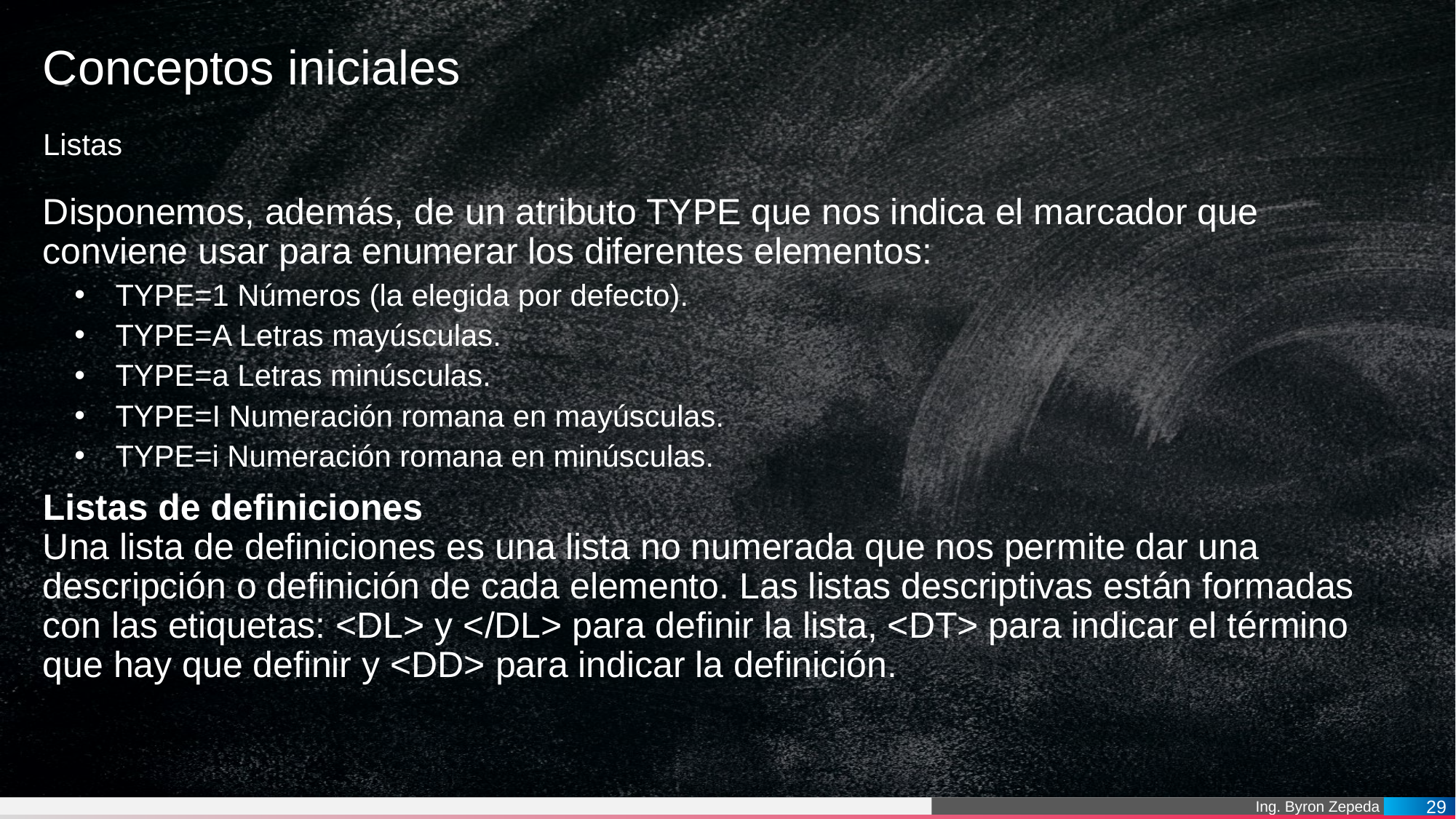

# Conceptos iniciales
Listas
Disponemos, además, de un atributo TYPE que nos indica el marcador que conviene usar para enumerar los diferentes elementos:
TYPE=1 Números (la elegida por defecto).
TYPE=A Letras mayúsculas.
TYPE=a Letras minúsculas.
TYPE=I Numeración romana en mayúsculas.
TYPE=i Numeración romana en minúsculas.
Listas de definiciones
Una lista de definiciones es una lista no numerada que nos permite dar una descripción o definición de cada elemento. Las listas descriptivas están formadas con las etiquetas: <DL> y </DL> para definir la lista, <DT> para indicar el término que hay que definir y <DD> para indicar la definición.

29